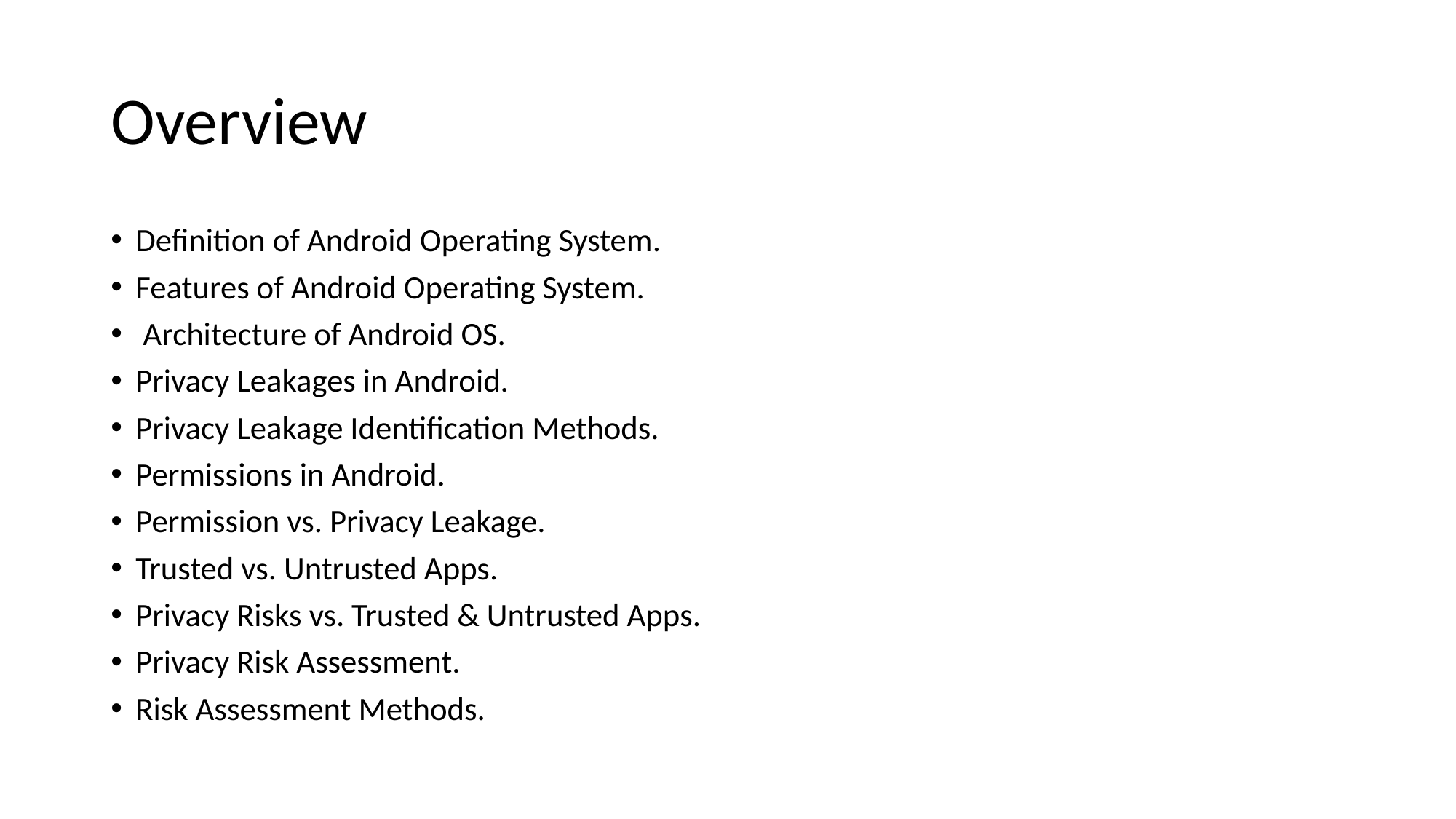

# Overview
Definition of Android Operating System.
Features of Android Operating System.
 Architecture of Android OS.
Privacy Leakages in Android.
Privacy Leakage Identification Methods.
Permissions in Android.
Permission vs. Privacy Leakage.
Trusted vs. Untrusted Apps.
Privacy Risks vs. Trusted & Untrusted Apps.
Privacy Risk Assessment.
Risk Assessment Methods.